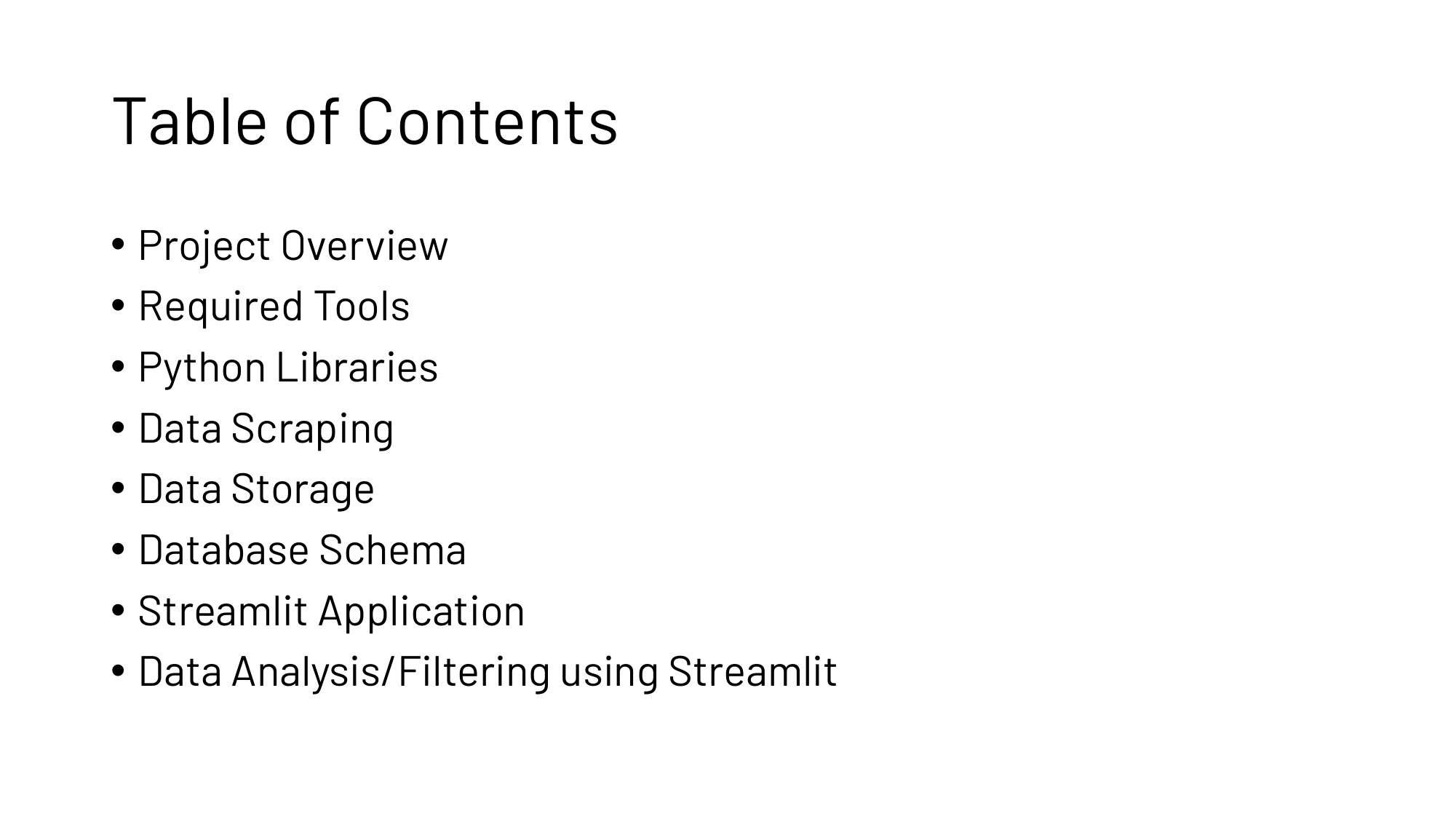

# Table of Contents
Project Overview
Required Tools
Python Libraries
Data Scraping
Data Storage
Database Schema
Streamlit Application
Data Analysis/Filtering using Streamlit